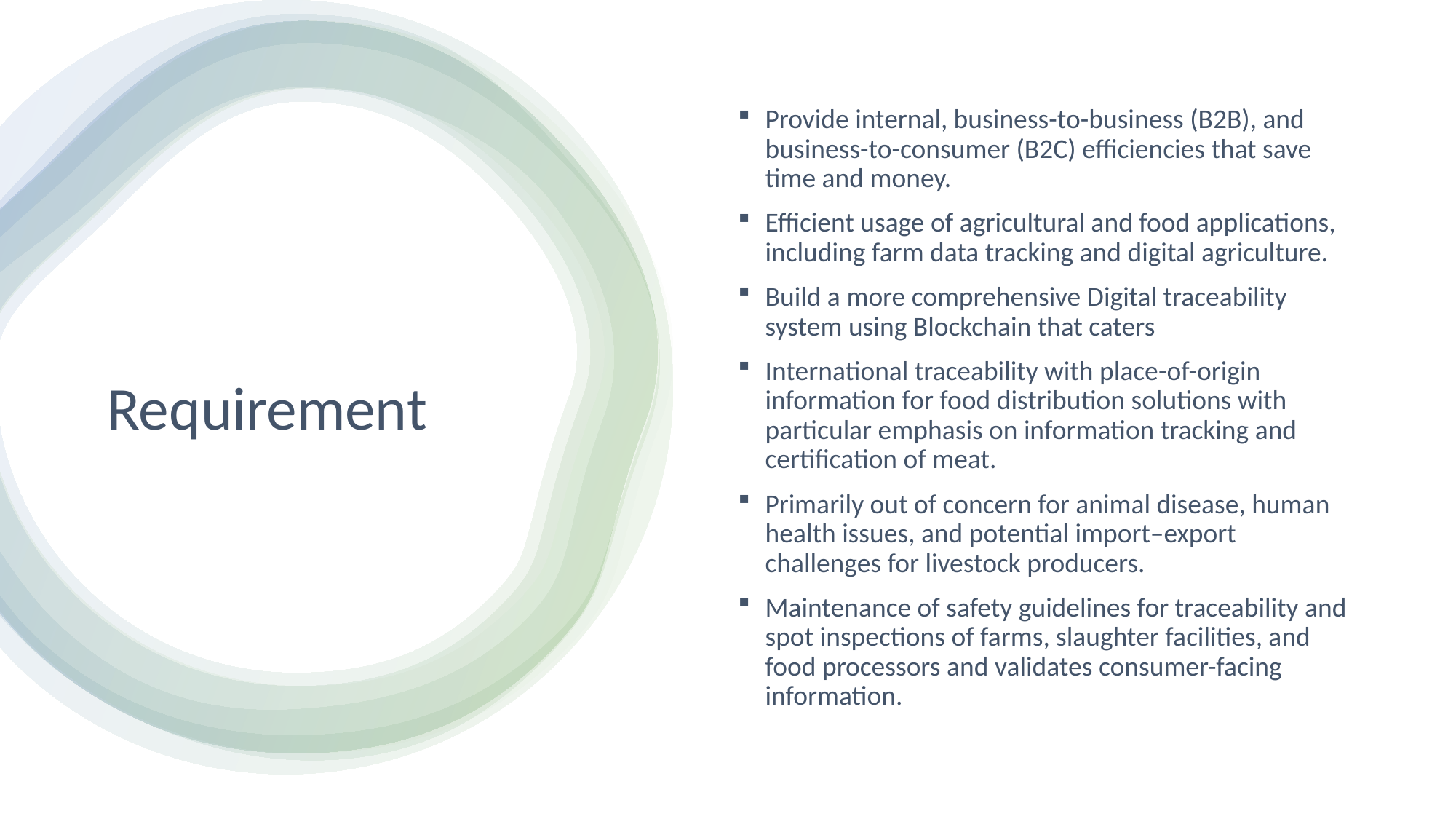

Provide internal, business-to-business (B2B), and business-to-consumer (B2C) efficiencies that save time and money.
Efficient usage of agricultural and food applications, including farm data tracking and digital agriculture.
Build a more comprehensive Digital traceability system using Blockchain that caters
International traceability with place-of-origin information for food distribution solutions with particular emphasis on information tracking and certification of meat.
Primarily out of concern for animal disease, human health issues, and potential import–export challenges for livestock producers.
Maintenance of safety guidelines for traceability and spot inspections of farms, slaughter facilities, and food processors and validates consumer-facing information.
# Requirement